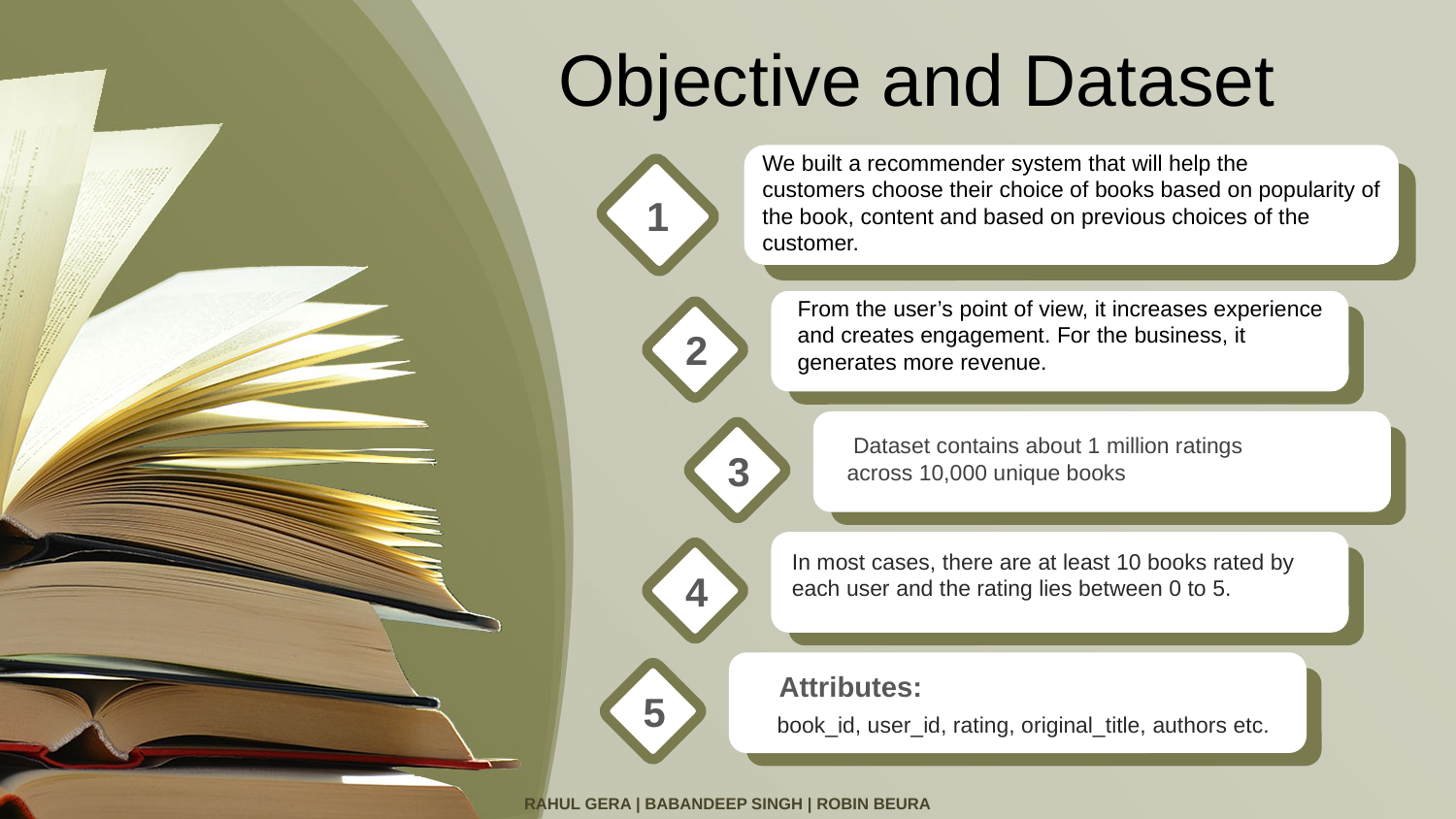

Objective and Dataset
We built a recommender system that will help the
customers choose their choice of books based on popularity of the book, content and based on previous choices of the customer.

1
From the user’s point of view, it increases experience and creates engagement. For the business, it
generates more revenue.

2

 Dataset contains about 1 million ratings across 10,000 unique books

3

In most cases, there are at least 10 books rated by
each user and the rating lies between 0 to 5.

4

Attributes:
book_id, user_id, rating, original_title, authors etc.

5
RAHUL GERA | BABANDEEP SINGH | ROBIN BEURA